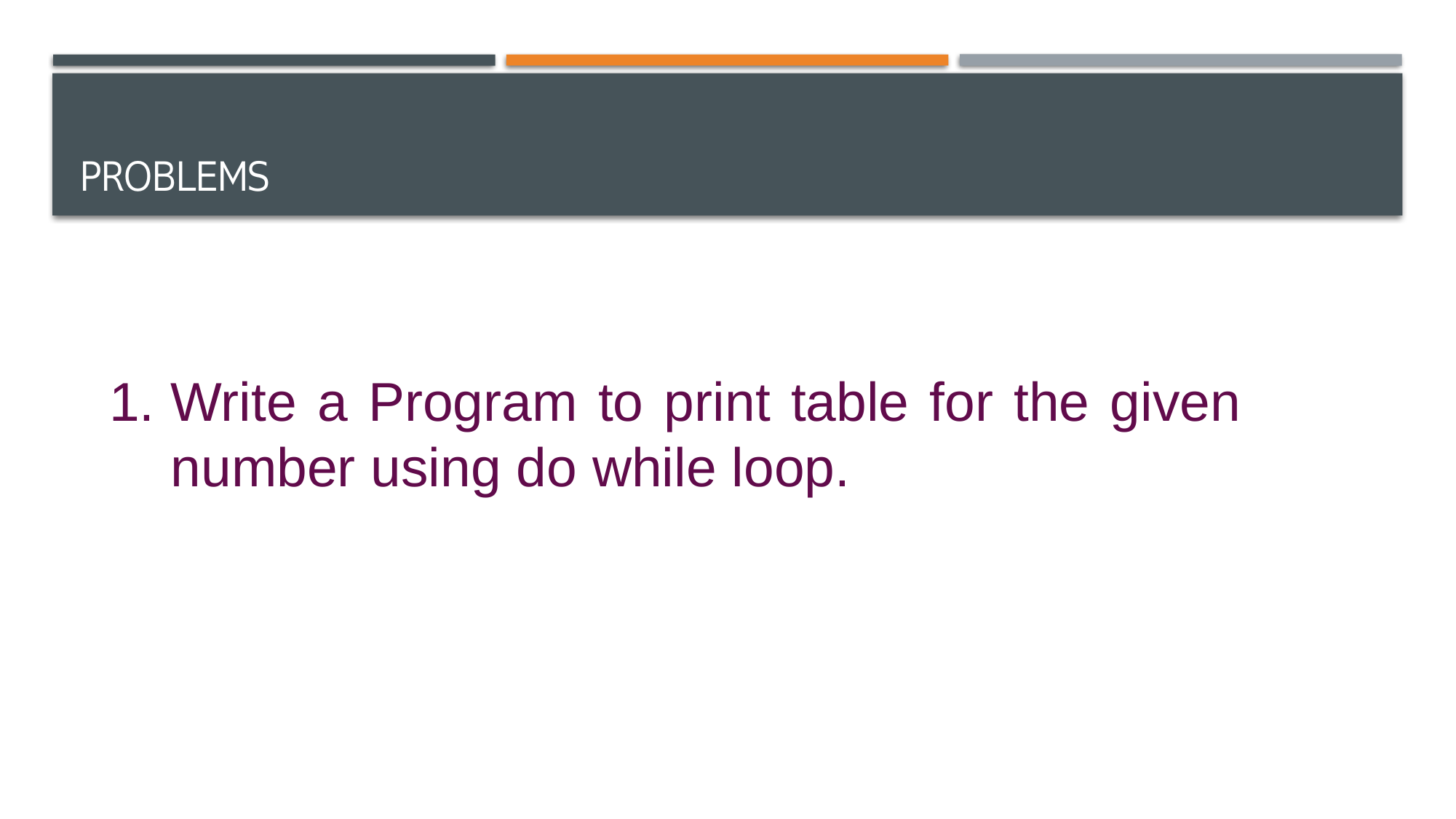

# PROBLEMS
Write a Program to print table for the given number using do while loop.